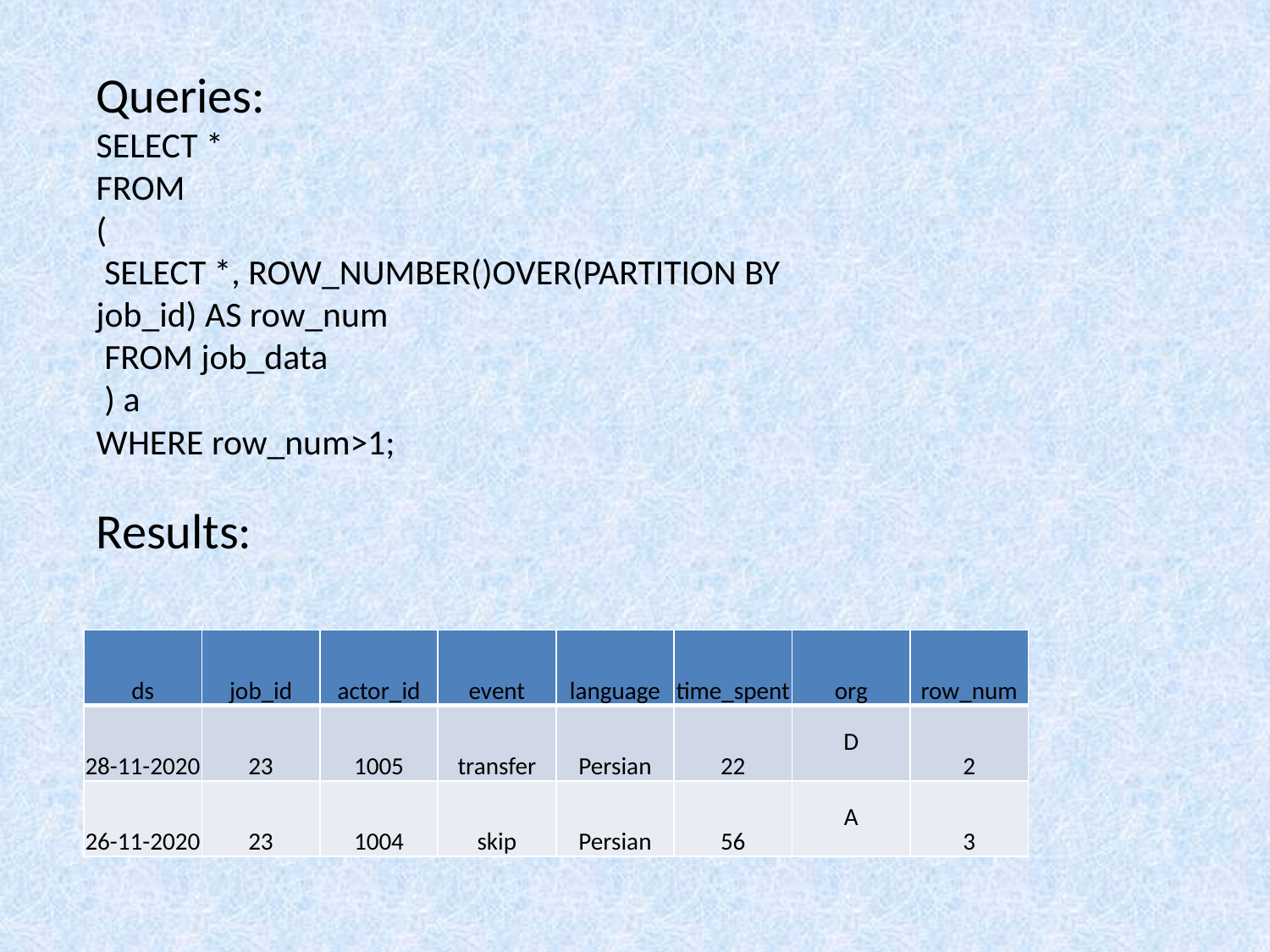

Queries:
SELECT *
FROM
(
 SELECT *, ROW_NUMBER()OVER(PARTITION BY job_id) AS row_num
 FROM job_data
 ) a
WHERE row_num>1;

Results:

| ds | job\_id | actor\_id | event | language | time\_spent | org | row\_num |
| --- | --- | --- | --- | --- | --- | --- | --- |
| 28-11-2020 | 23 | 1005 | transfer | Persian | 22 | D | 2 |
| 26-11-2020 | 23 | 1004 | skip | Persian | 56 | A | 3 |